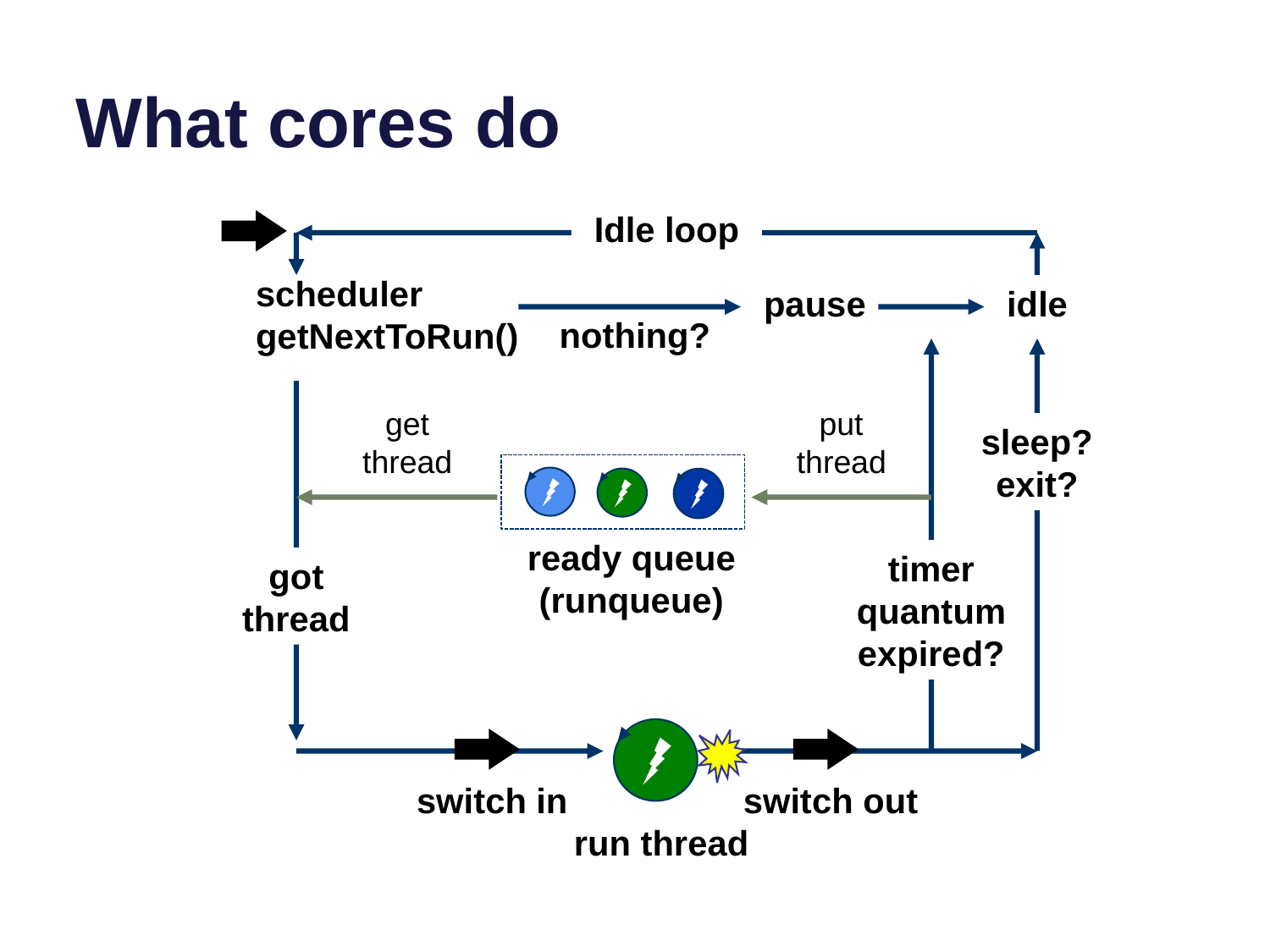

# What cores do

Idle loop

scheduler
getNextToRun()
idle
pause
nothing?

get thread
put thread

sleep?
exit?

ready queue
(runqueue)
timer
quantum expired?

got thread

switch out
switch in
run thread